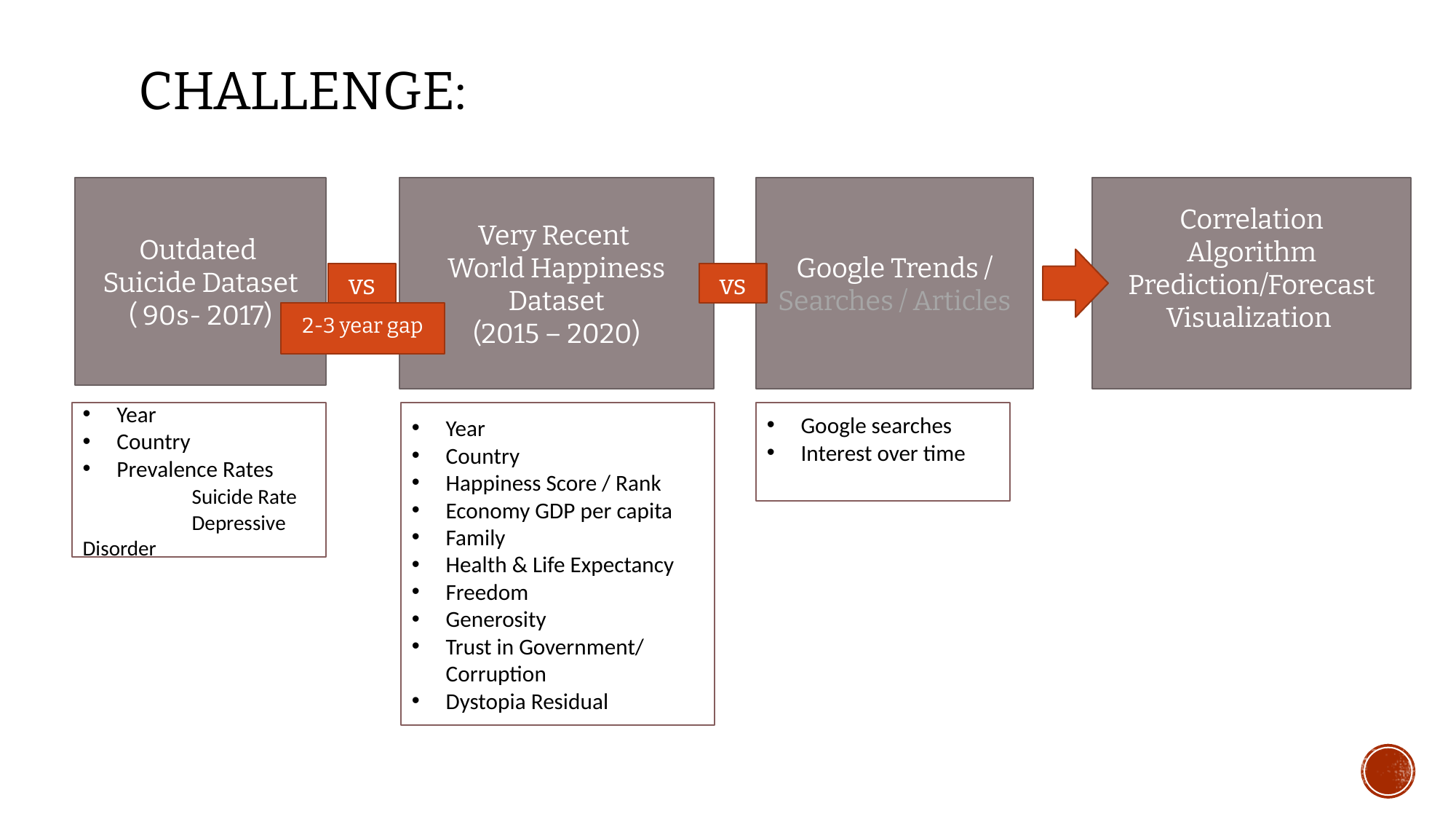

# Challenge:
Outdated
Suicide Dataset
( 90s- 2017)
Very Recent
World Happiness Dataset
(2015 – 2020)
Google Trends / Searches / Articles
Correlation
Algorithm
Prediction/Forecast
Visualization

vs
vs

2-3 year gap

Year
Country
Prevalence Rates
	Suicide Rate
	Depressive Disorder
Year
Country
Happiness Score / Rank
Economy GDP per capita
Family
Health & Life Expectancy
Freedom
Generosity
Trust in Government/ Corruption
Dystopia Residual
Google searches
Interest over time